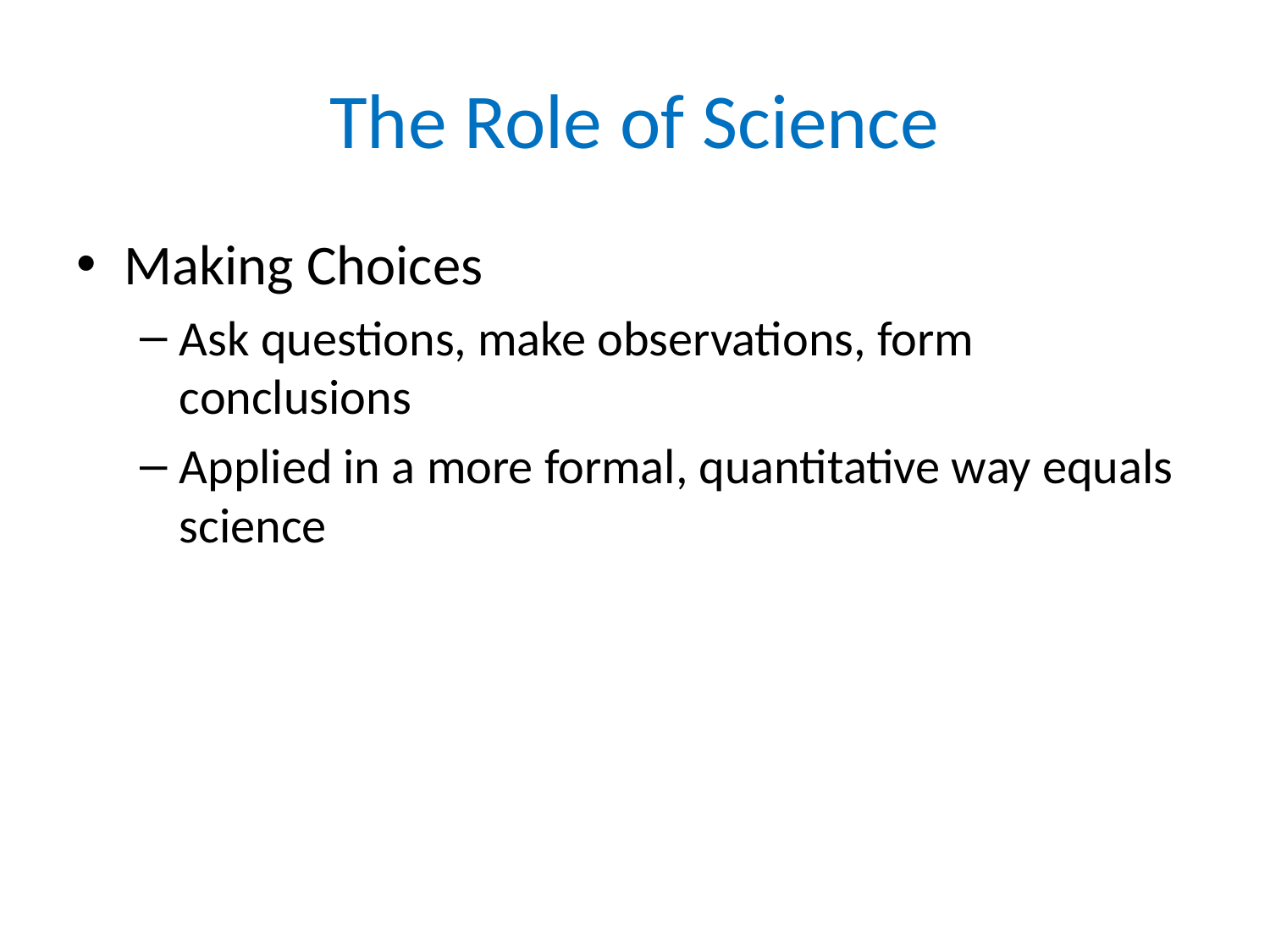

# The Role of Science
Making Choices
Ask questions, make observations, form conclusions
Applied in a more formal, quantitative way equals science